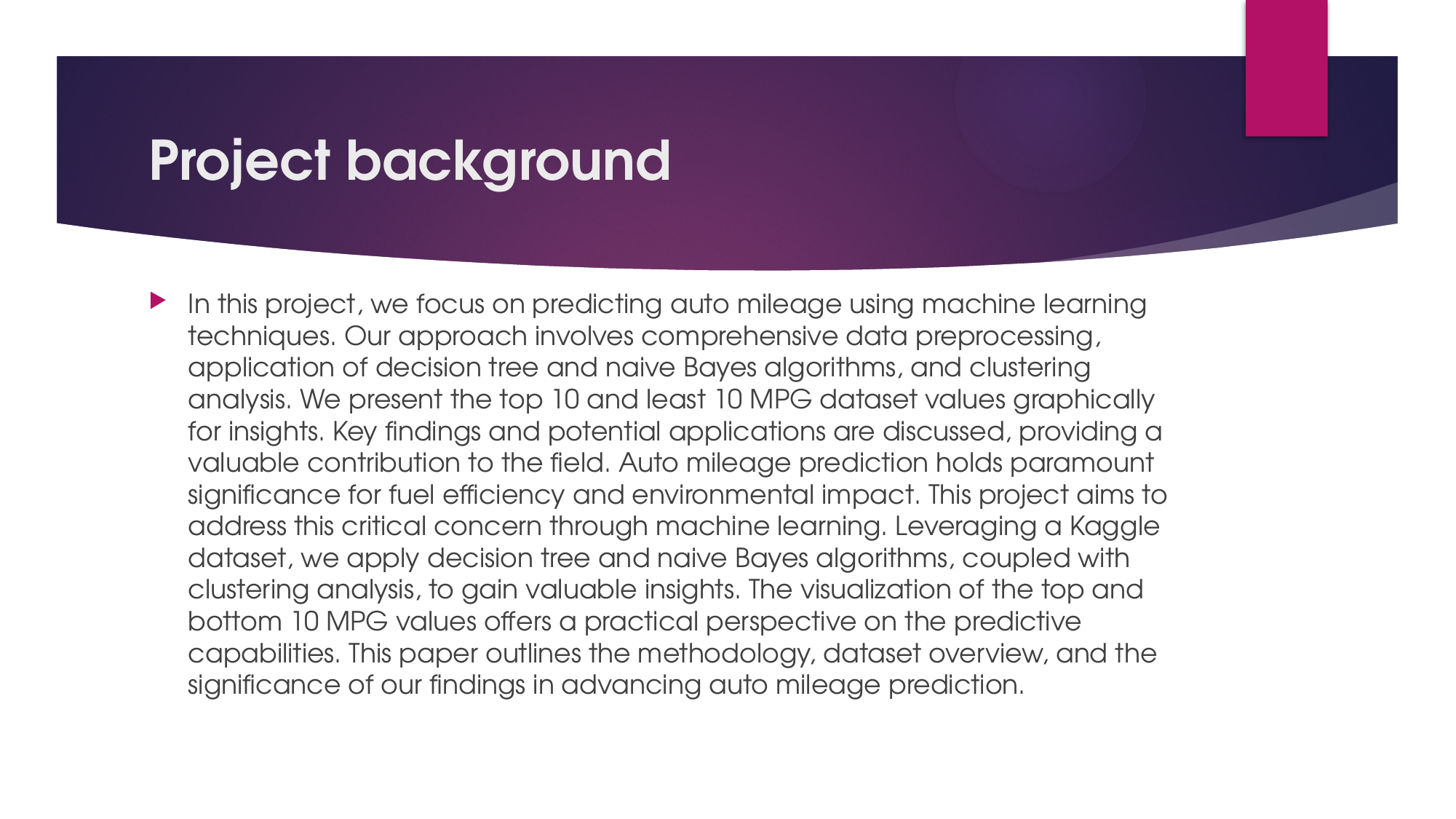

# Project background
In this project, we focus on predicting auto mileage using machine learning techniques. Our approach involves comprehensive data preprocessing, application of decision tree and naive Bayes algorithms, and clustering analysis. We present the top 10 and least 10 MPG dataset values graphically for insights. Key findings and potential applications are discussed, providing a valuable contribution to the field. Auto mileage prediction holds paramount significance for fuel efficiency and environmental impact. This project aims to address this critical concern through machine learning. Leveraging a Kaggle dataset, we apply decision tree and naive Bayes algorithms, coupled with clustering analysis, to gain valuable insights. The visualization of the top and bottom 10 MPG values offers a practical perspective on the predictive capabilities. This paper outlines the methodology, dataset overview, and the significance of our findings in advancing auto mileage prediction.